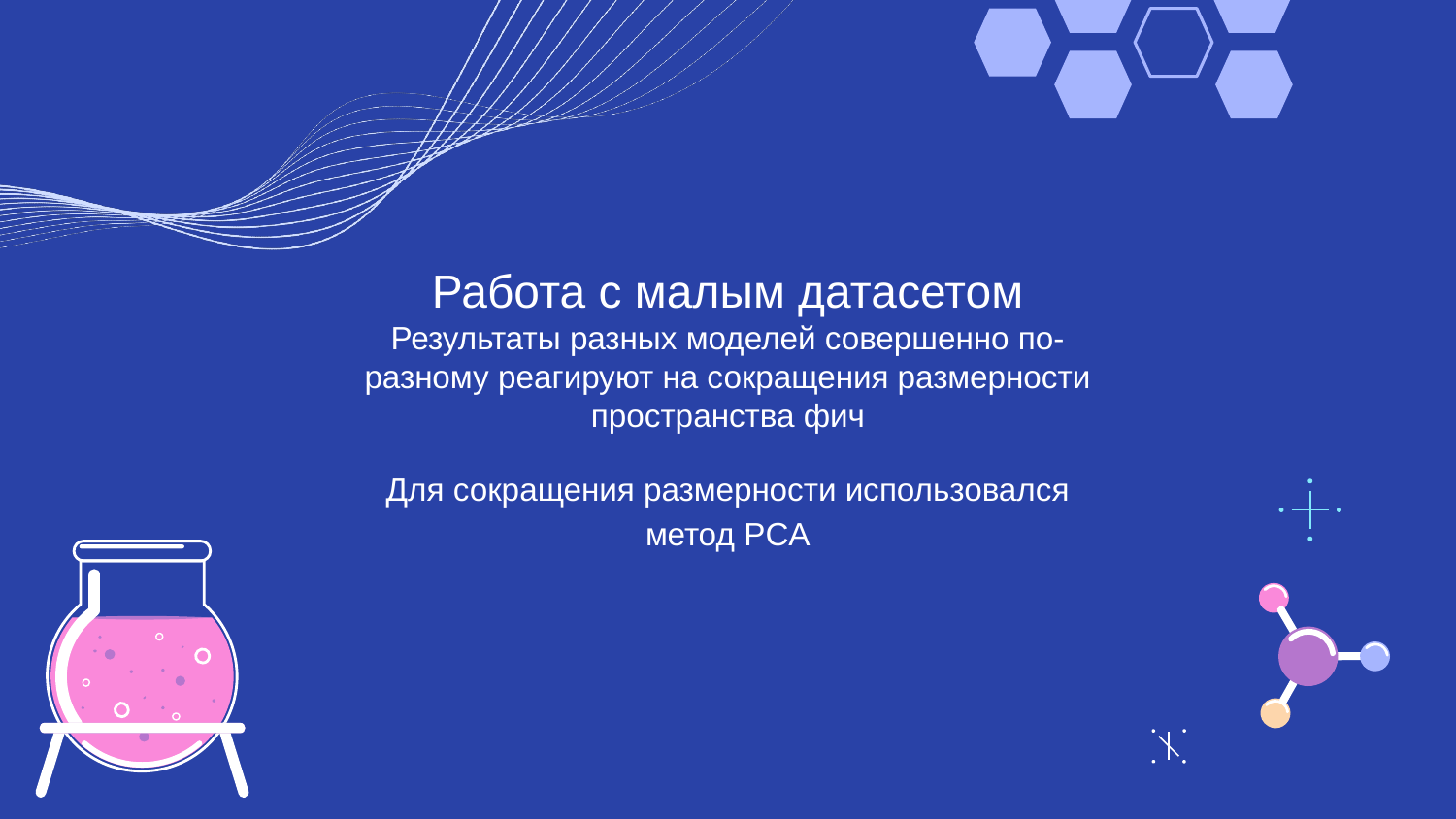

# Работа с малым датасетом
Результаты разных моделей совершенно по-разному реагируют на сокращения размерности пространства фич
Для сокращения размерности использовался метод PCA